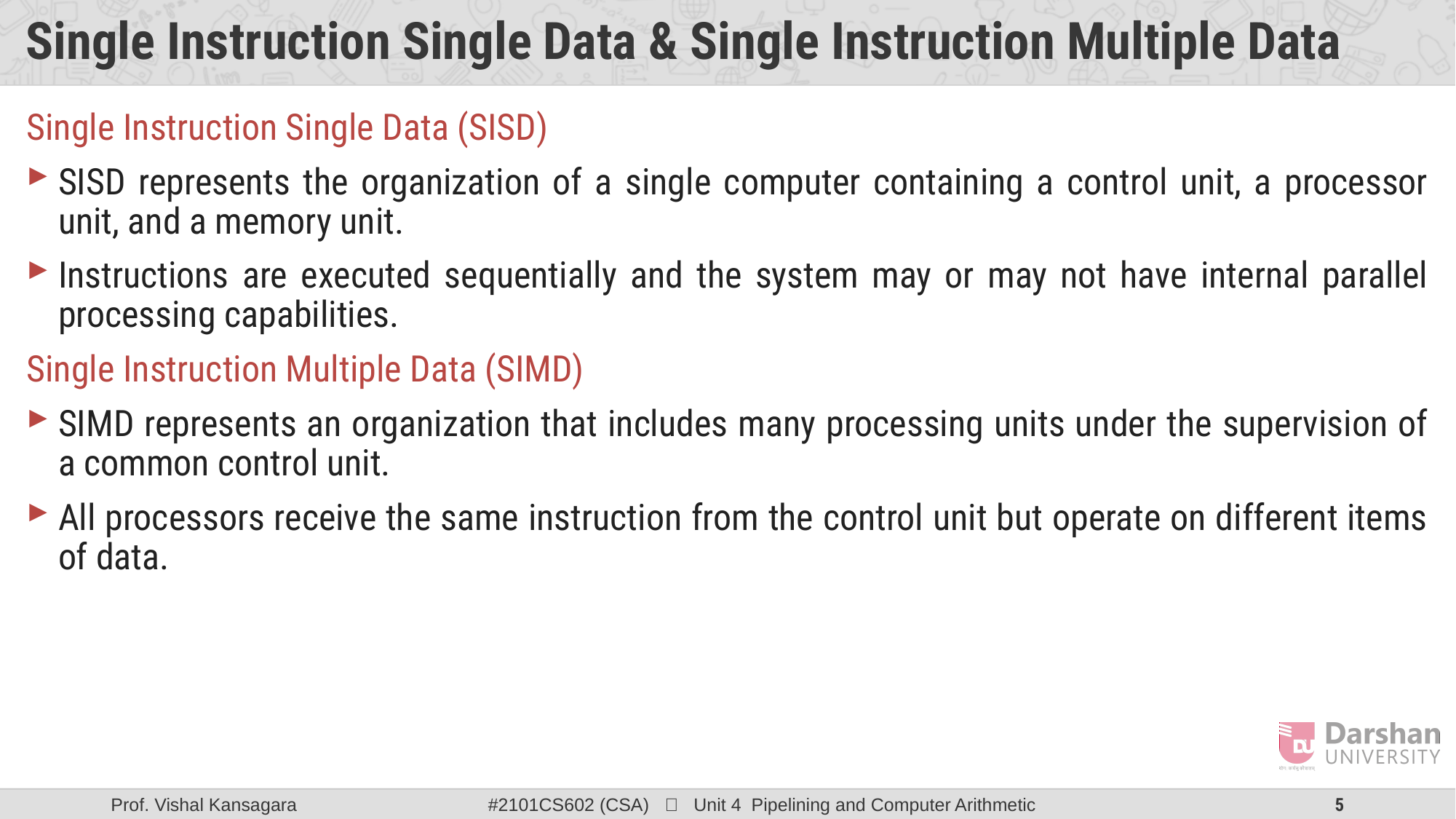

# Single Instruction Single Data & Single Instruction Multiple Data
Single Instruction Single Data (SISD)
SISD represents the organization of a single computer containing a control unit, a processor unit, and a memory unit.
Instructions are executed sequentially and the system may or may not have internal parallel processing capabilities.
Single Instruction Multiple Data (SIMD)
SIMD represents an organization that includes many processing units under the supervision of a common control unit.
All processors receive the same instruction from the control unit but operate on different items of data.